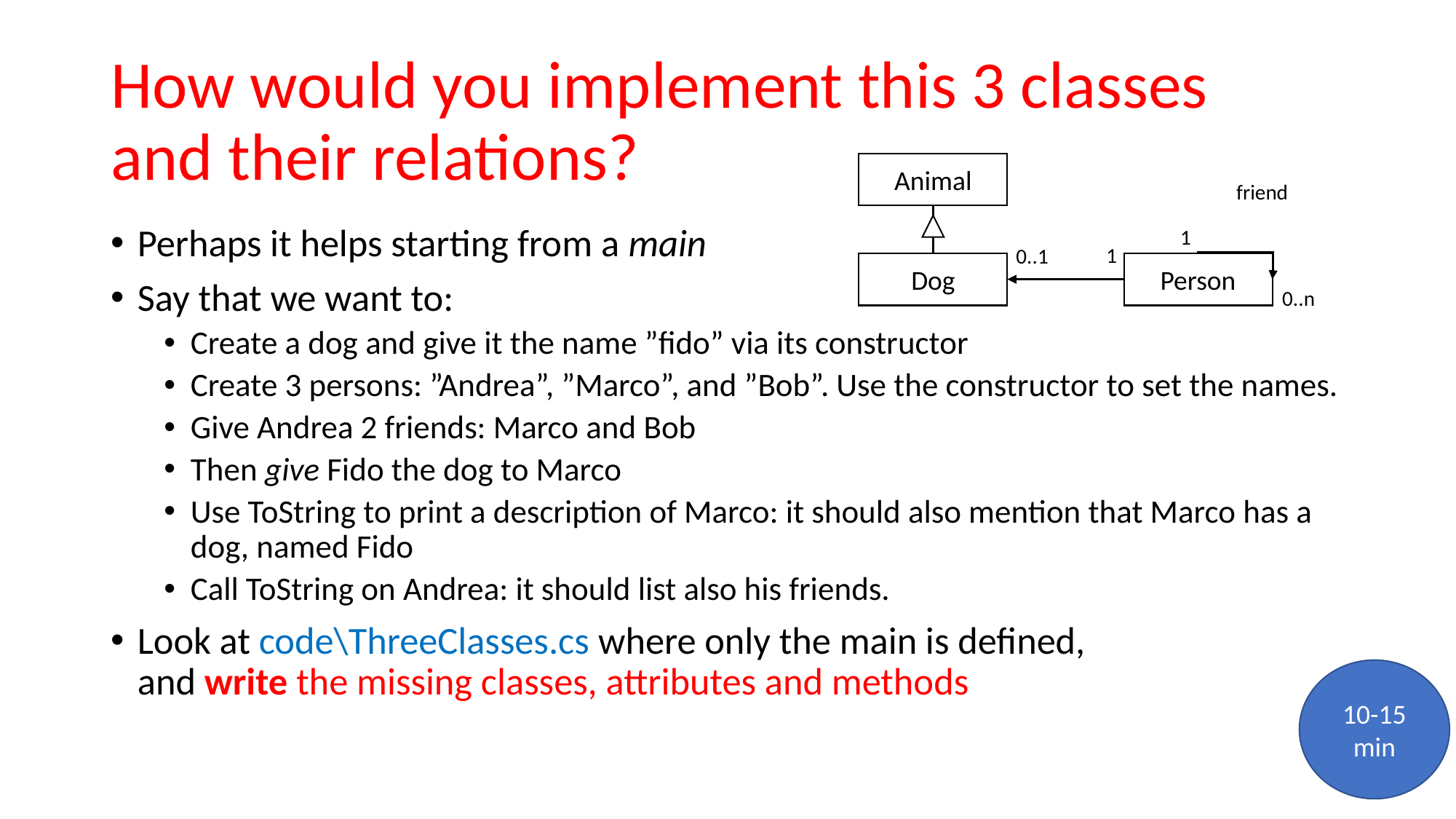

# How would you implement this 3 classes and their relations?
Animal
friend

1
1
0..1
Dog
Person
0..n
Perhaps it helps starting from a main
Say that we want to:
Create a dog and give it the name ”fido” via its constructor
Create 3 persons: ”Andrea”, ”Marco”, and ”Bob”. Use the constructor to set the names.
Give Andrea 2 friends: Marco and Bob
Then give Fido the dog to Marco
Use ToString to print a description of Marco: it should also mention that Marco has a dog, named Fido
Call ToString on Andrea: it should list also his friends.
Look at code\ThreeClasses.cs where only the main is defined,
and write the missing classes, attributes and methods
10-15 min